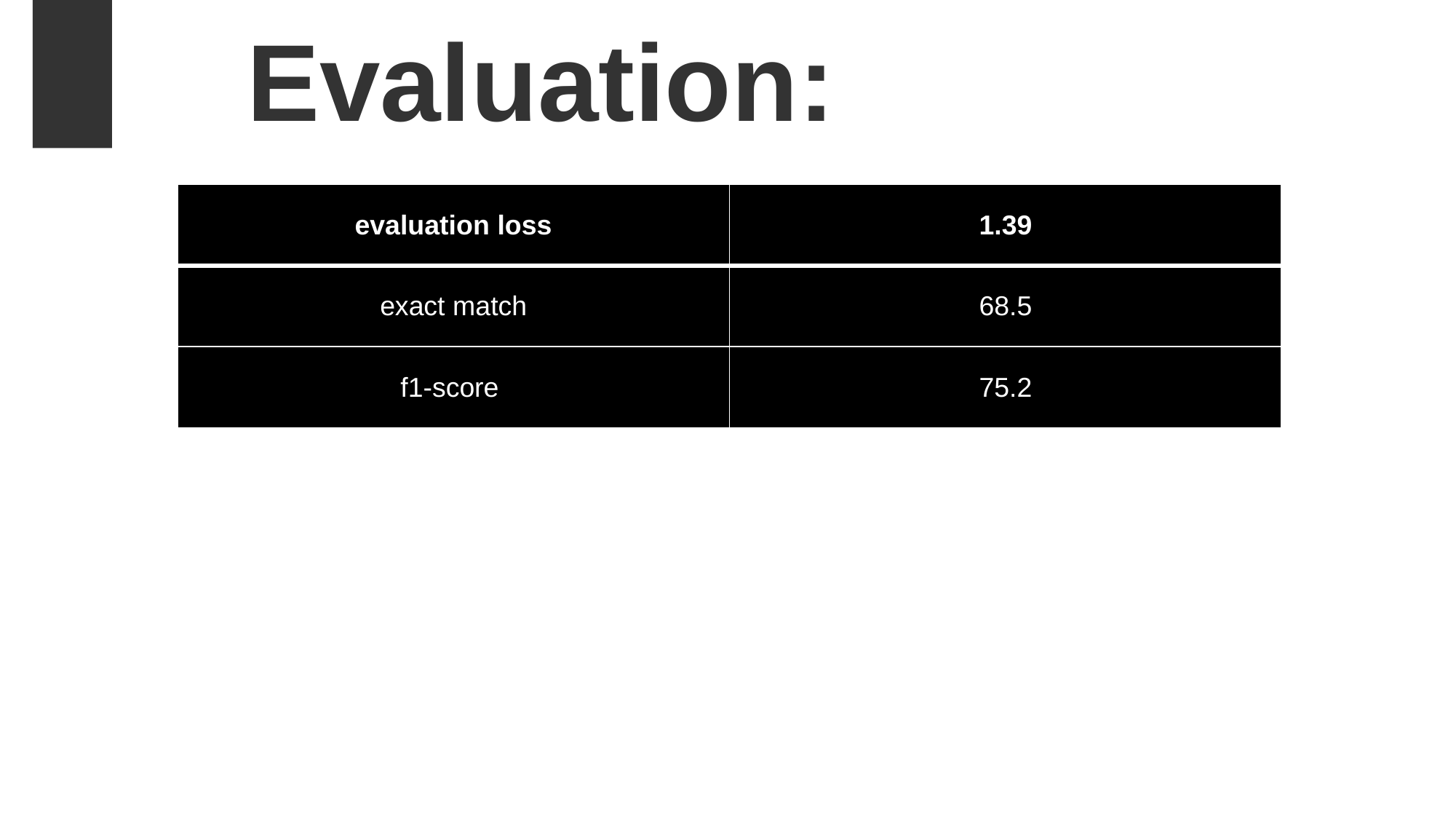

Evaluation:
| evaluation loss | 1.39 |
| --- | --- |
| exact match | 68.5 |
| f1-score | 75.2 |